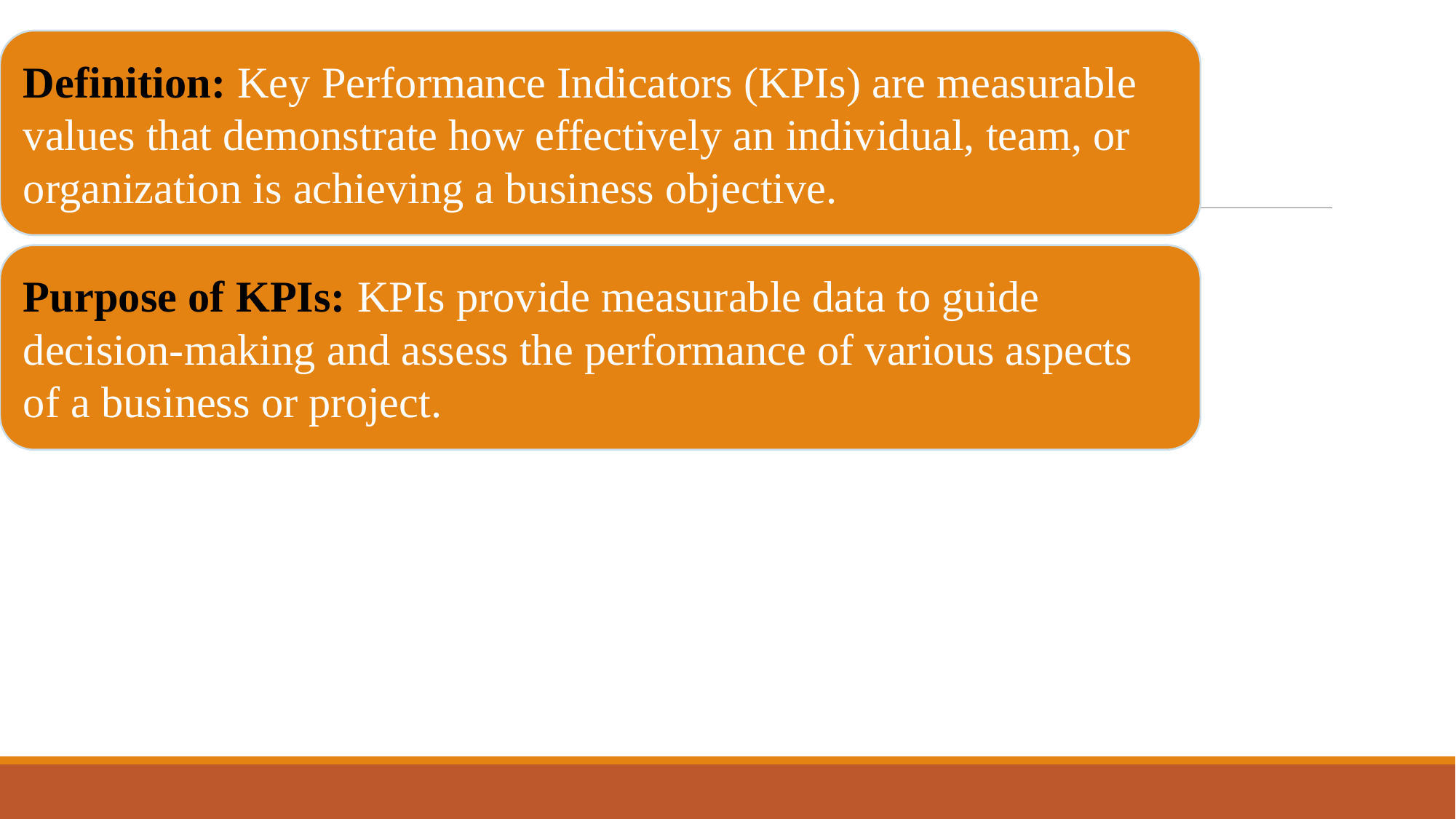

# Key Performance Indicators (KPIs)
Definition: Key Performance Indicators (KPIs) are measurable values that demonstrate how effectively an individual, team, or organization is achieving a business objective.
Purpose of KPIs: KPIs provide measurable data to guide decision-making and assess the performance of various aspects of a business or project.